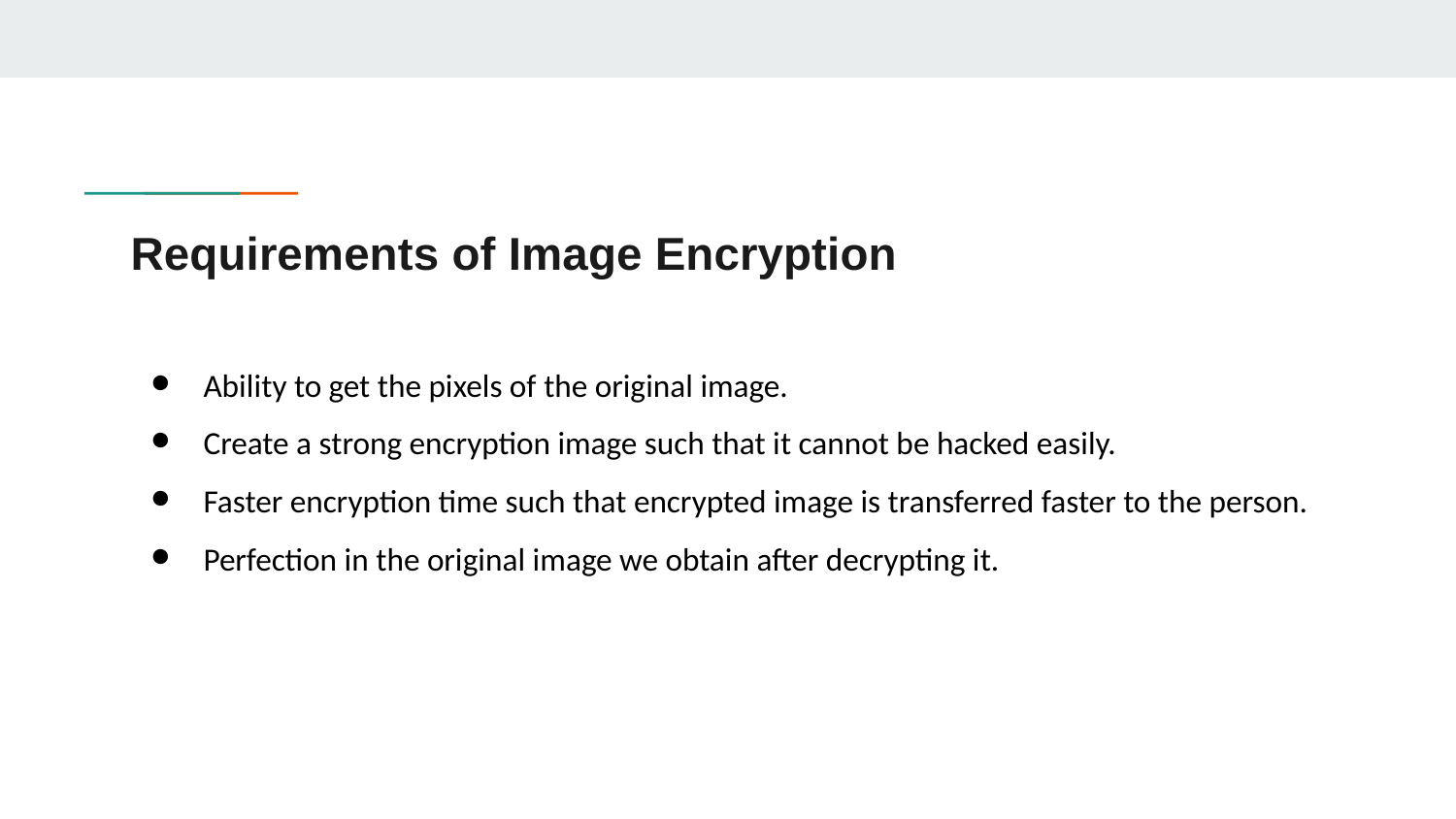

# Requirements of Image Encryption
Ability to get the pixels of the original image.
Create a strong encryption image such that it cannot be hacked easily.
Faster encryption time such that encrypted image is transferred faster to the person.
Perfection in the original image we obtain after decrypting it.